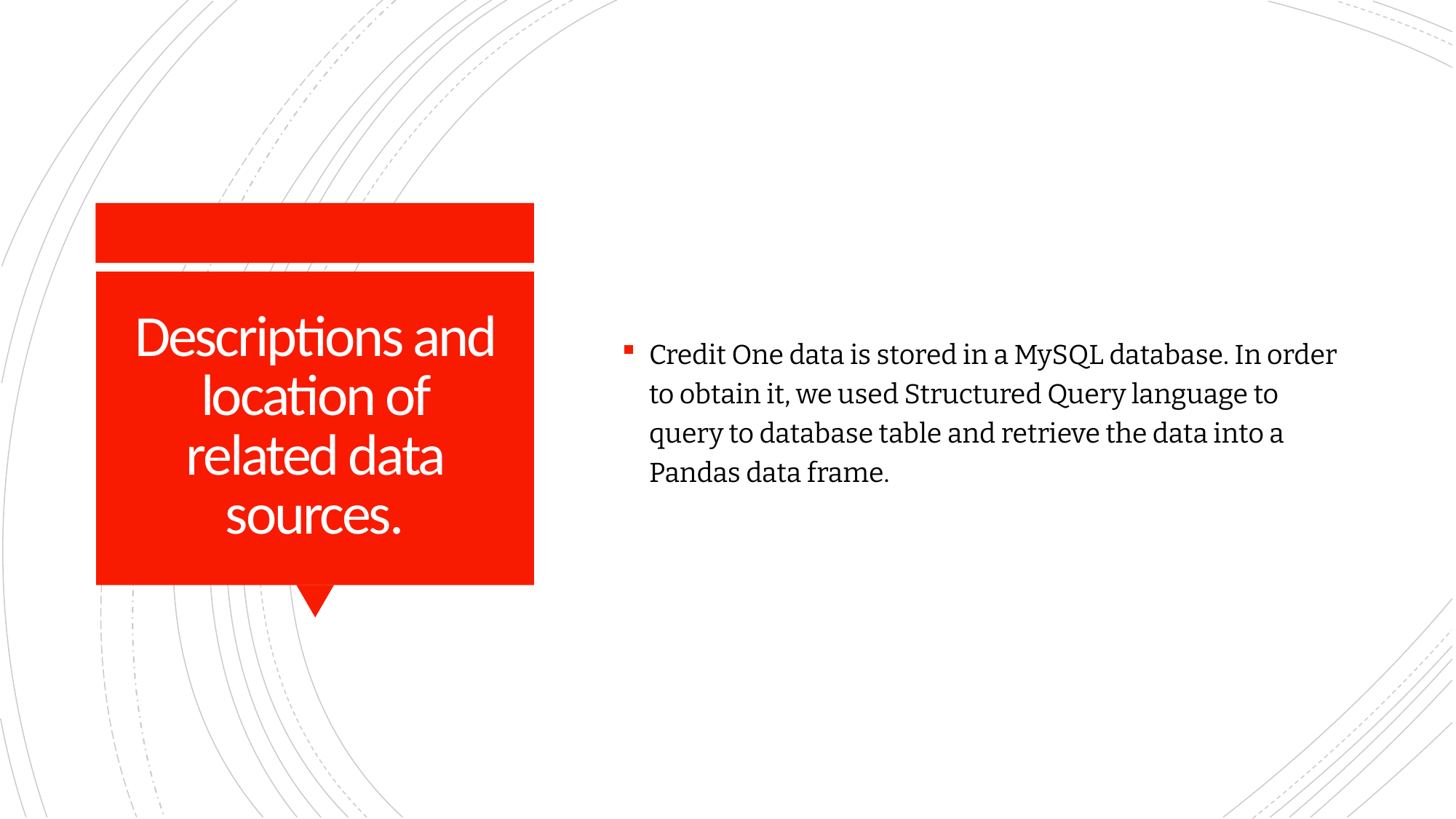

Credit One data is stored in a MySQL database. In order to obtain it, we used Structured Query language to query to database table and retrieve the data into a Pandas data frame.
# Descriptions and location of related data sources.